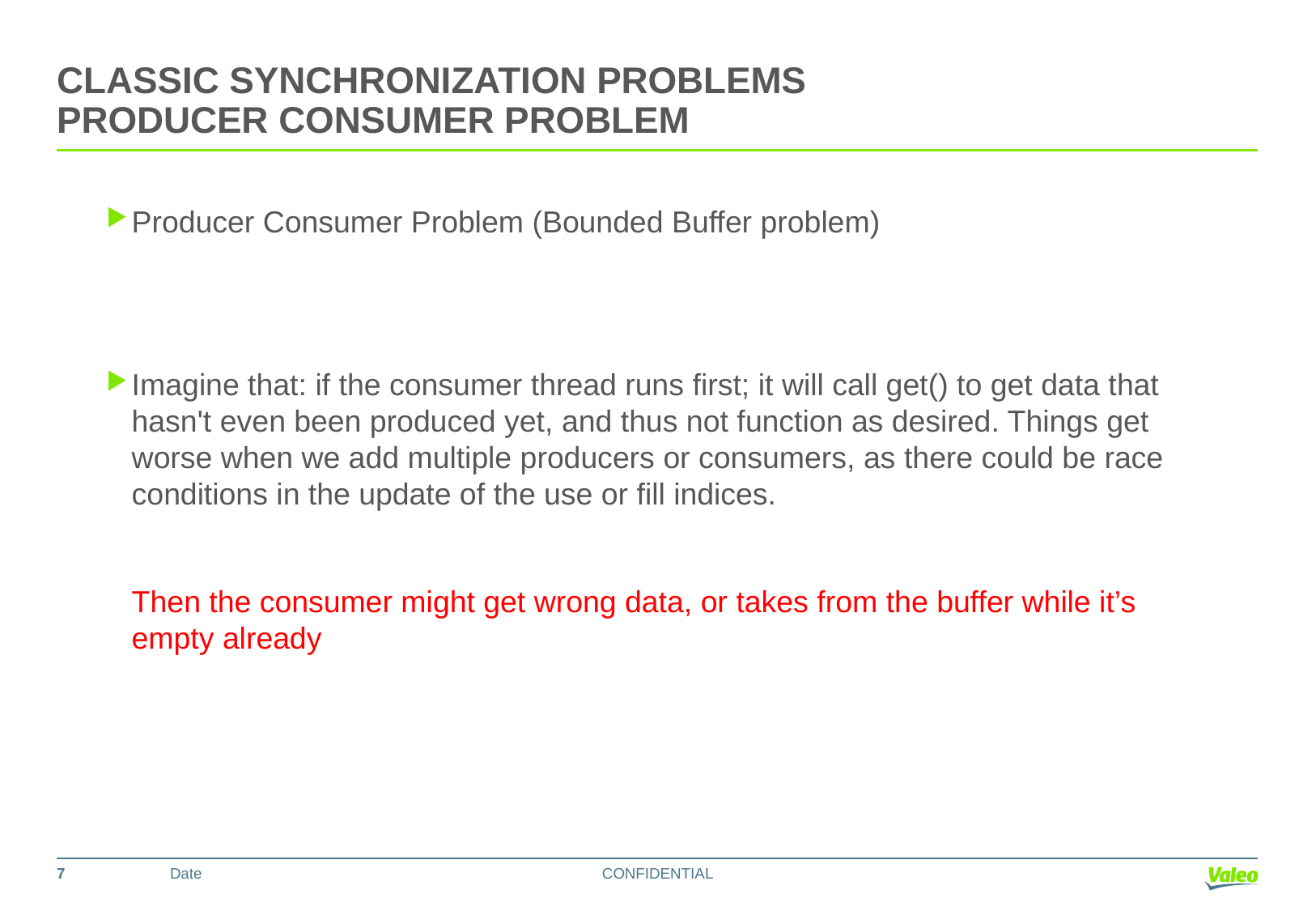

# Classic synchronization Problems producer Consumer Problem
Producer Consumer Problem (Bounded Buffer problem)

Imagine that: if the consumer thread runs first; it will call get() to get data that hasn't even been produced yet, and thus not function as desired. Things get worse when we add multiple producers or consumers, as there could be race conditions in the update of the use or fill indices.

	Then the consumer might get wrong data, or takes from the buffer while it’s empty already
7
Date